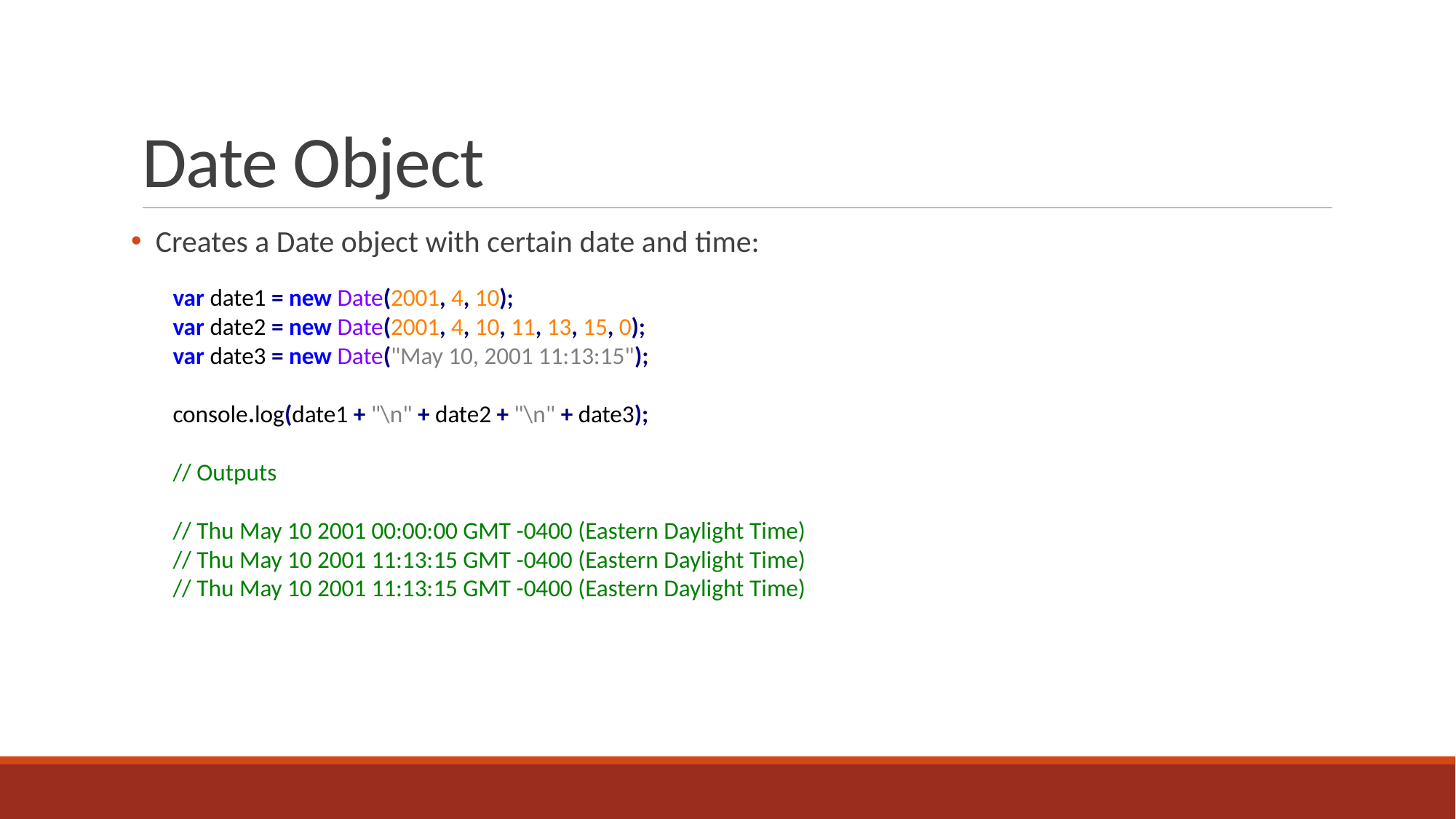

# Date Object
  Creates a Date object with certain date and time:
var date1 = new Date(2001, 4, 10);
var date2 = new Date(2001, 4, 10, 11, 13, 15, 0);
var date3 = new Date("May 10, 2001 11:13:15");

console.log(date1 + "\n" + date2 + "\n" + date3);

// Outputs

// Thu May 10 2001 00:00:00 GMT -0400 (Eastern Daylight Time)
// Thu May 10 2001 11:13:15 GMT -0400 (Eastern Daylight Time)
// Thu May 10 2001 11:13:15 GMT -0400 (Eastern Daylight Time)